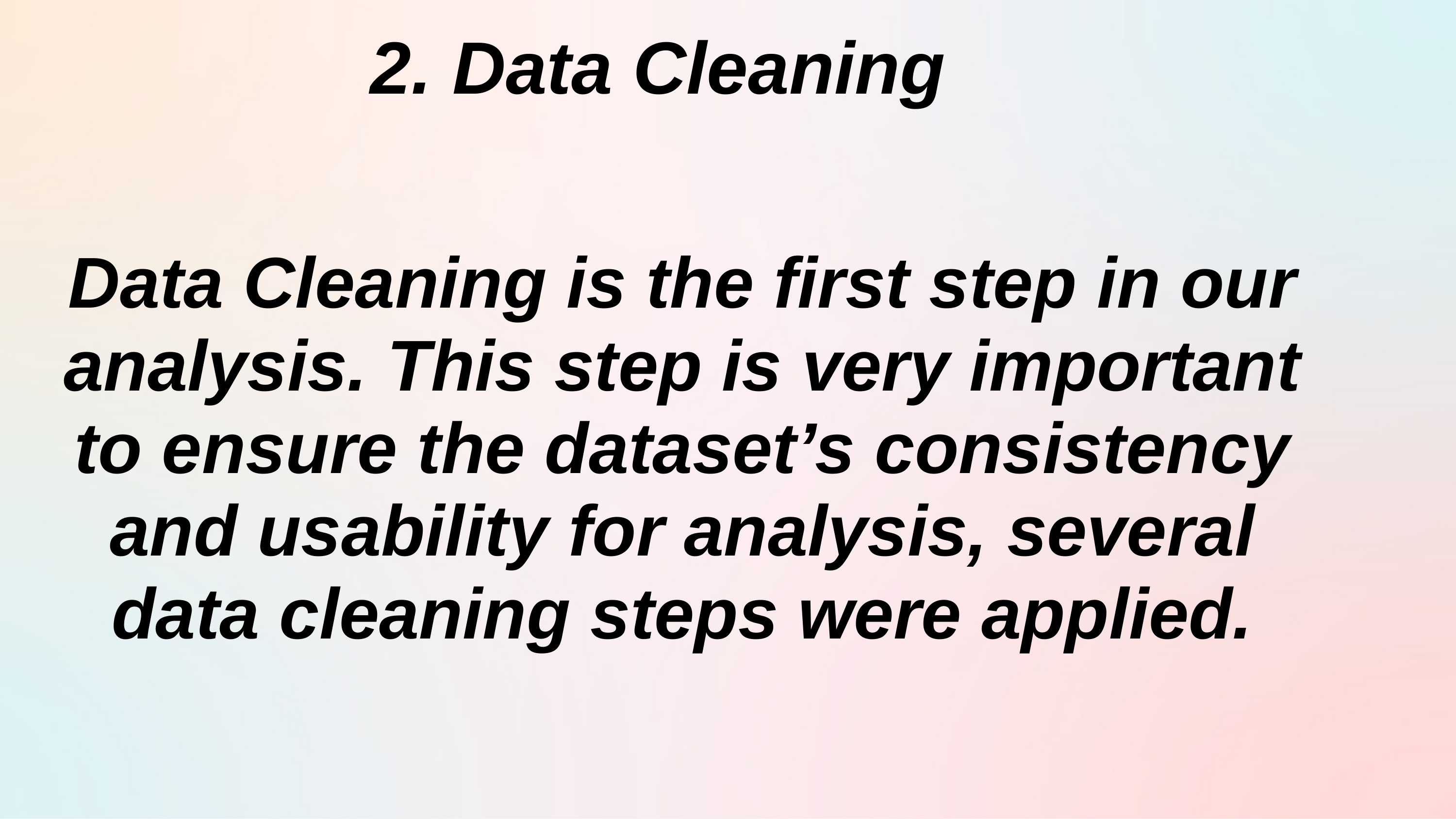

2. Data Cleaning
Data Cleaning is the first step in our analysis. This step is very important to ensure the dataset’s consistency and usability for analysis, several data cleaning steps were applied.